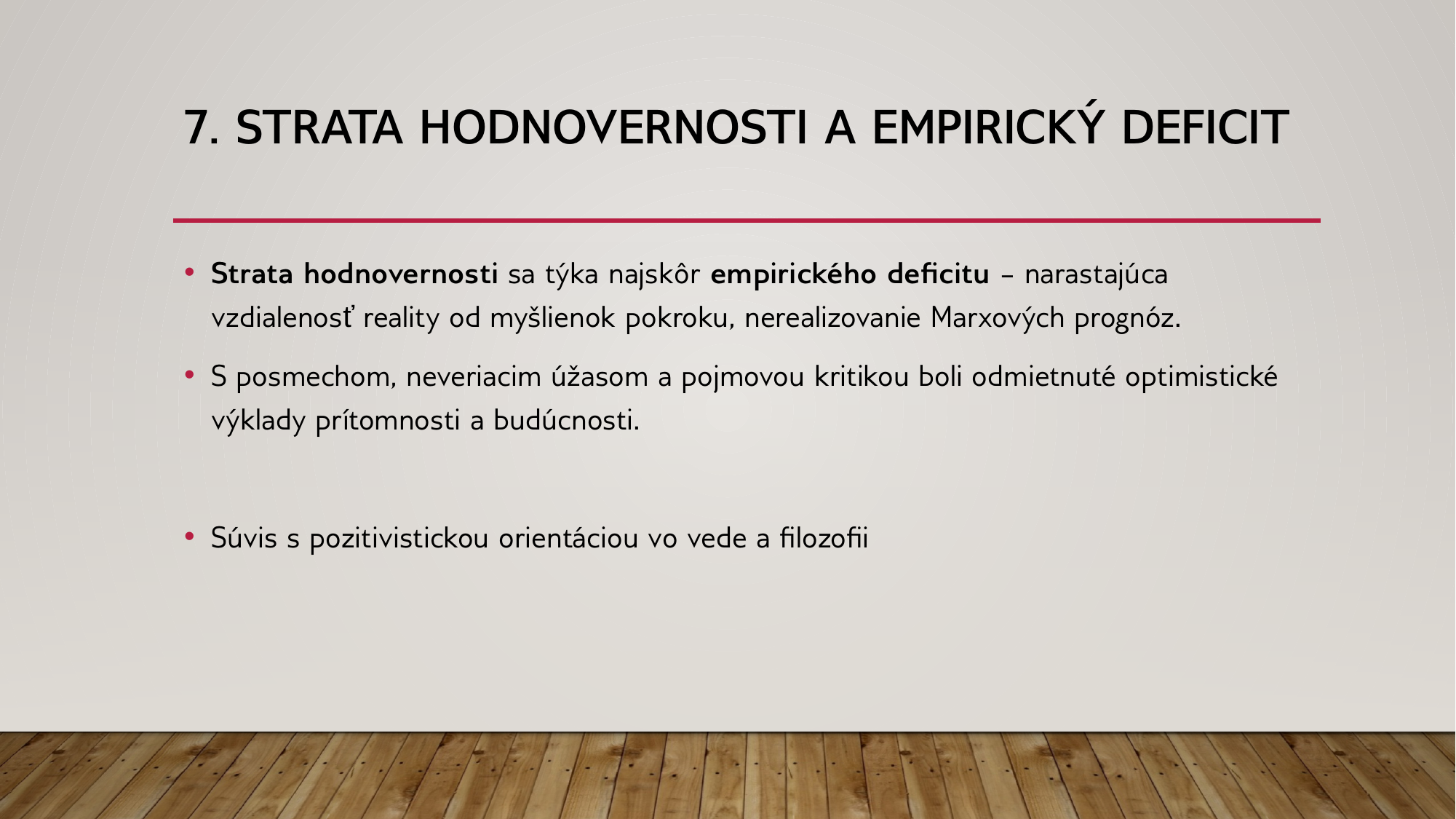

# 7. Strata hodnovernosti a empirický deficit
Strata hodnovernosti sa týka najskôr empirického deficitu – narastajúca vzdialenosť reality od myšlienok pokroku, nerealizovanie Marxových prognóz.
S posmechom, neveriacim úžasom a pojmovou kritikou boli odmietnuté optimistické výklady prítomnosti a budúcnosti.

Súvis s pozitivistickou orientáciou vo vede a filozofii